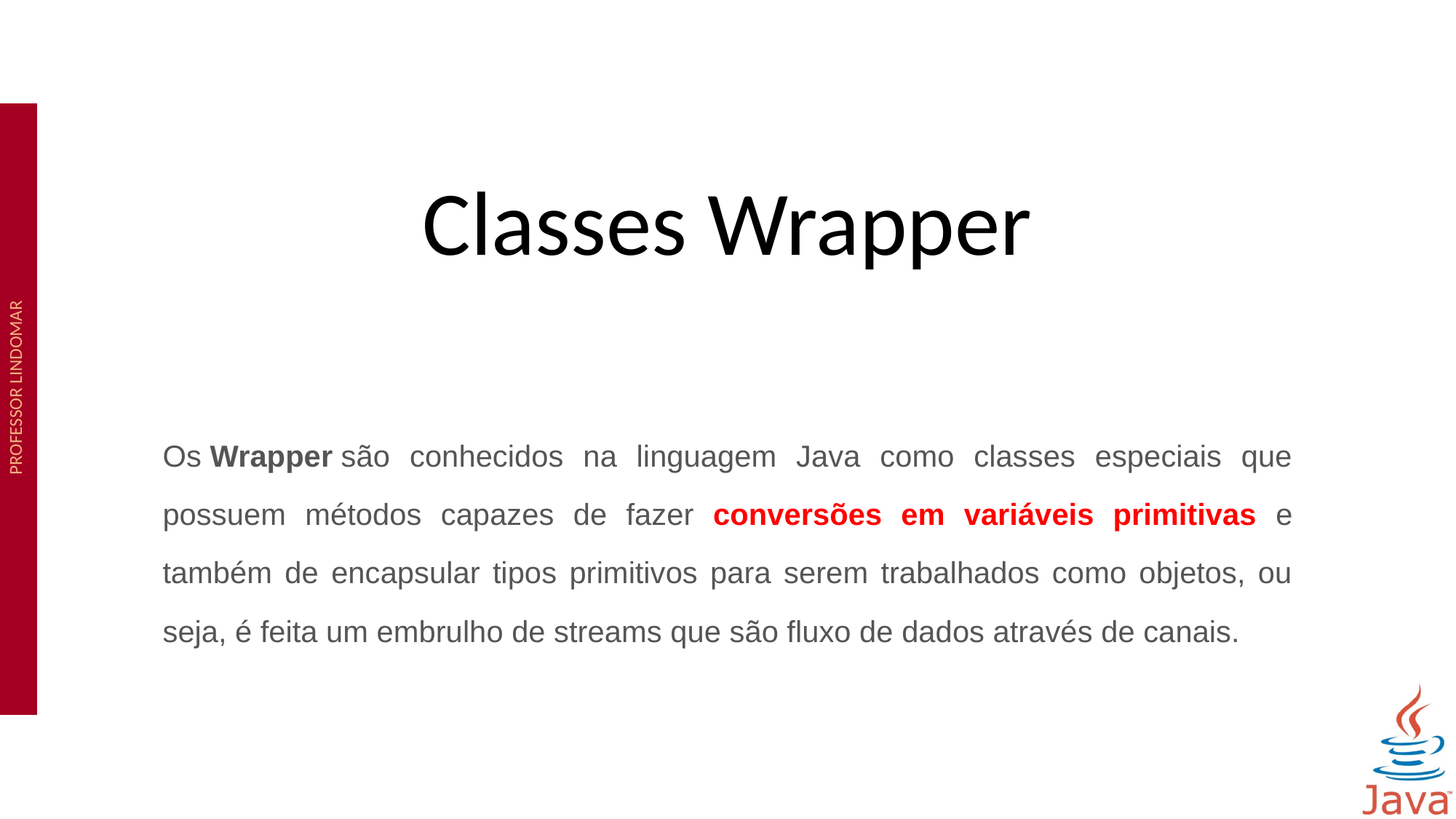

# Classes Wrapper
Os Wrapper são conhecidos na linguagem Java como classes especiais que possuem métodos capazes de fazer conversões em variáveis primitivas e também de encapsular tipos primitivos para serem trabalhados como objetos, ou seja, é feita um embrulho de streams que são fluxo de dados através de canais.